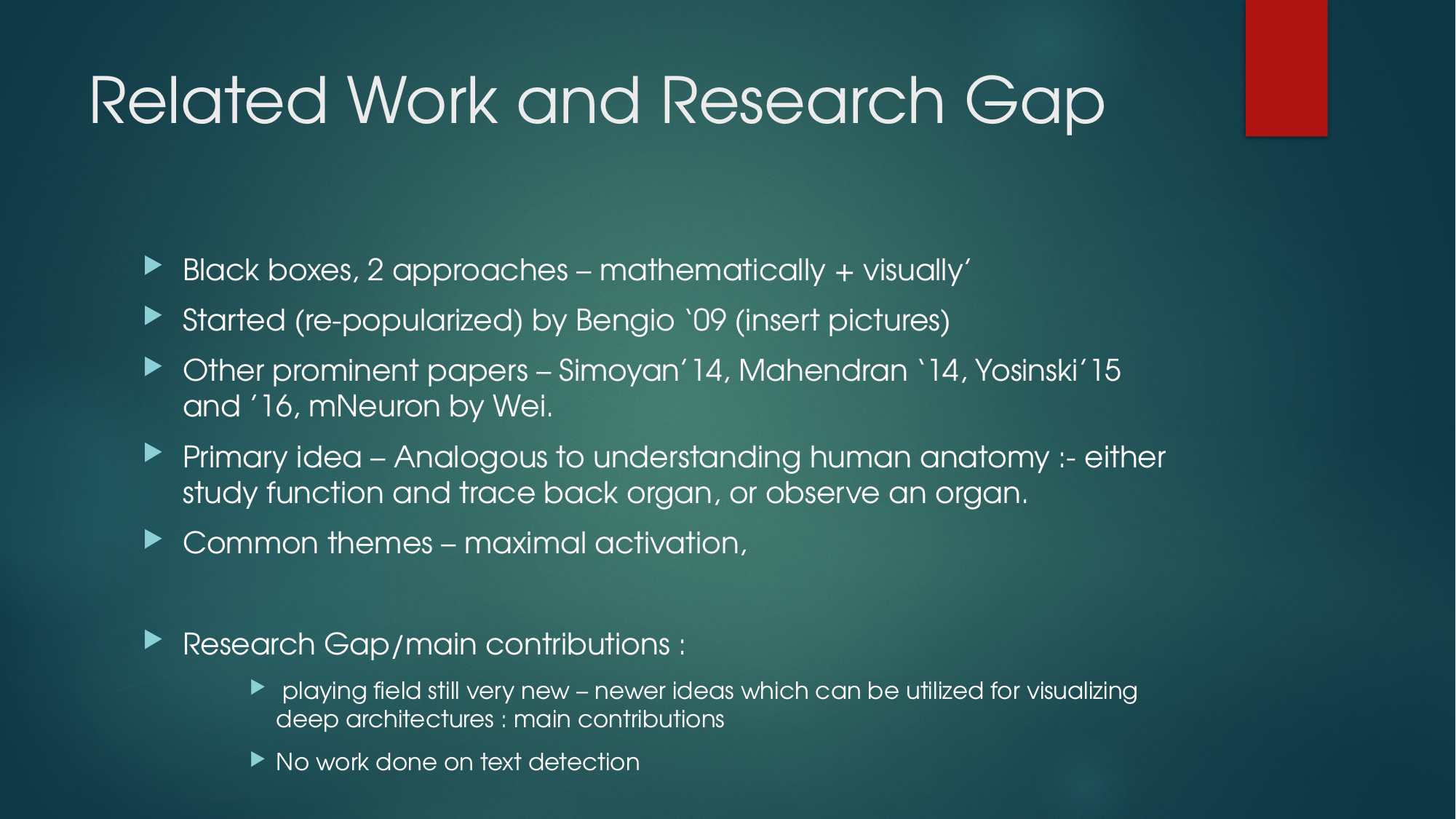

# Related Work and Research Gap
Black boxes, 2 approaches – mathematically + visually’
Started (re-popularized) by Bengio ‘09 (insert pictures)
Other prominent papers – Simoyan’14, Mahendran ‘14, Yosinski’15 and ’16, mNeuron by Wei.
Primary idea – Analogous to understanding human anatomy :- either study function and trace back organ, or observe an organ.
Common themes – maximal activation,

Research Gap/main contributions :
 playing field still very new – newer ideas which can be utilized for visualizing deep architectures : main contributions
No work done on text detection